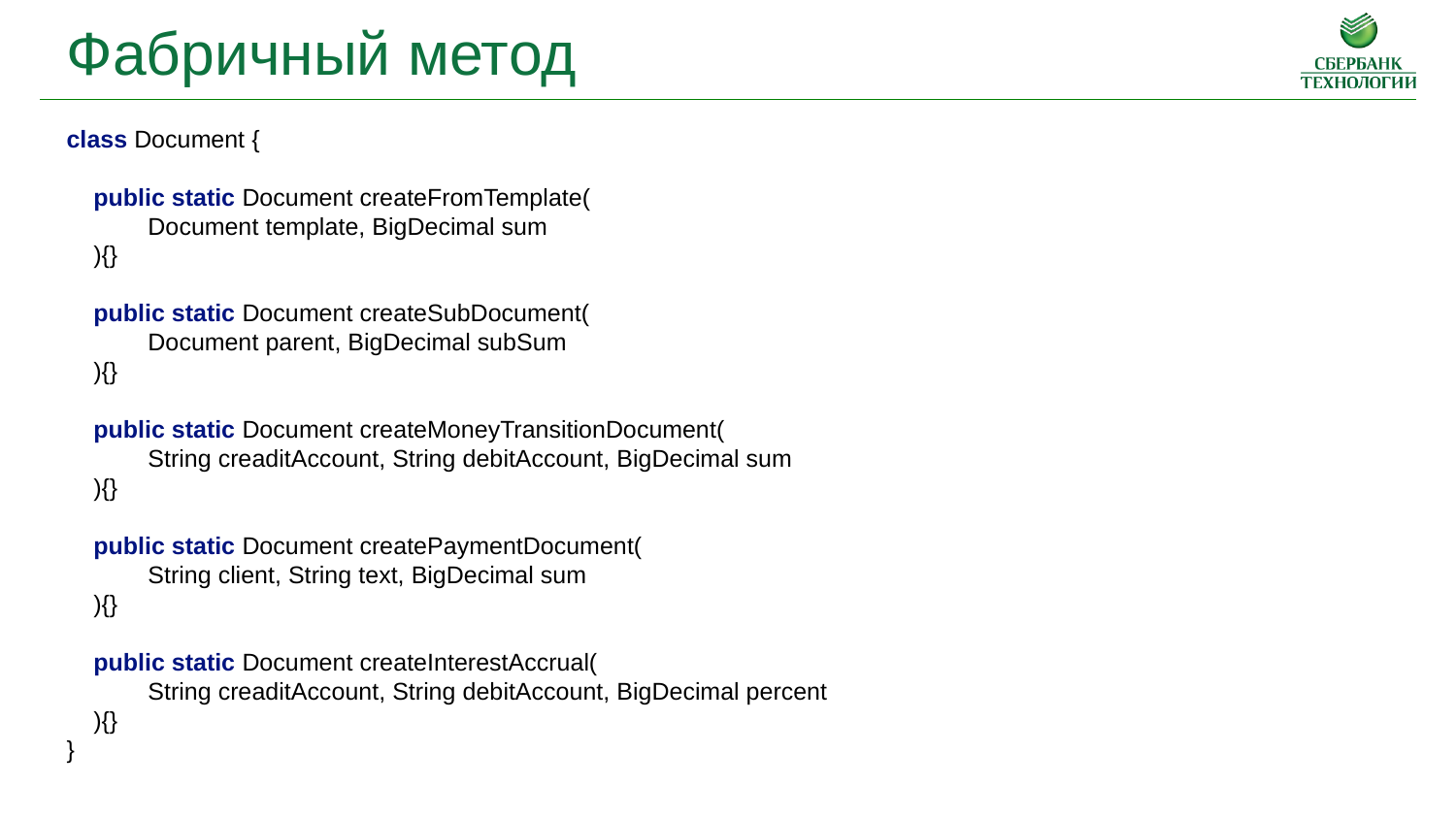

Фабричный метод
class Document {

    public static Document createFromTemplate(
            Document template, BigDecimal sum
    ){}

    public static Document createSubDocument(
            Document parent, BigDecimal subSum
    ){}

    public static Document createMoneyTransitionDocument(
            String creaditAccount, String debitAccount, BigDecimal sum
    ){}

    public static Document createPaymentDocument(
            String client, String text, BigDecimal sum
    ){}

    public static Document createInterestAccrual(
            String creaditAccount, String debitAccount, BigDecimal percent
    ){}
}